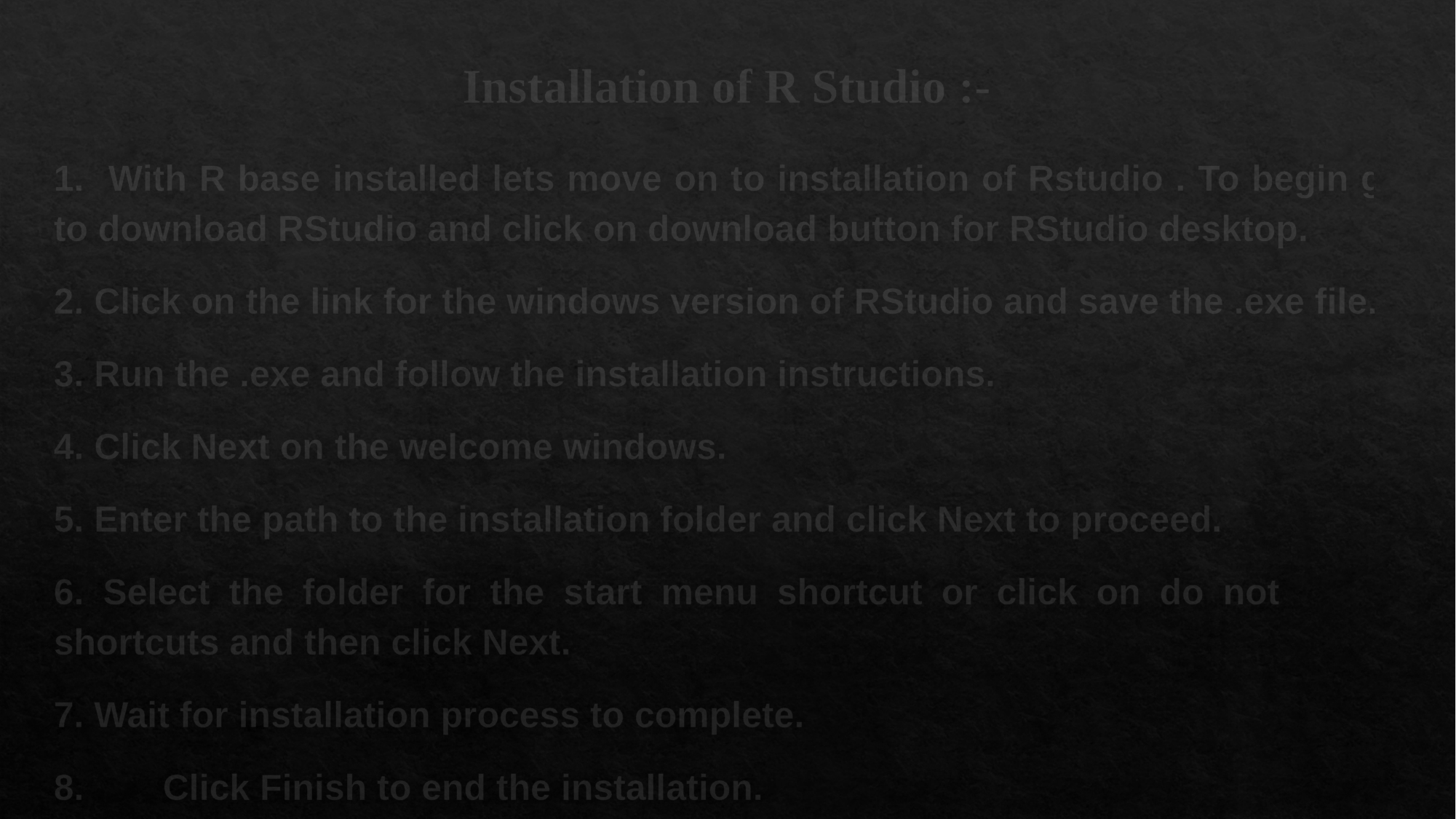

# Installation of R Studio :-
1.  With R base installed lets move on to installation of Rstudio . To begin go to download RStudio and click on download button for RStudio desktop.
2. Click on the link for the windows version of RStudio and save the .exe file.
3. Run the .exe and follow the installation instructions.
4. Click Next on the welcome windows.
5. Enter the path to the installation folder and click Next to proceed.
6. Select the folder for the start menu shortcut or click on do not create shortcuts and then click Next.
7. Wait for installation process to complete.
8. 	Click Finish to end the installation.